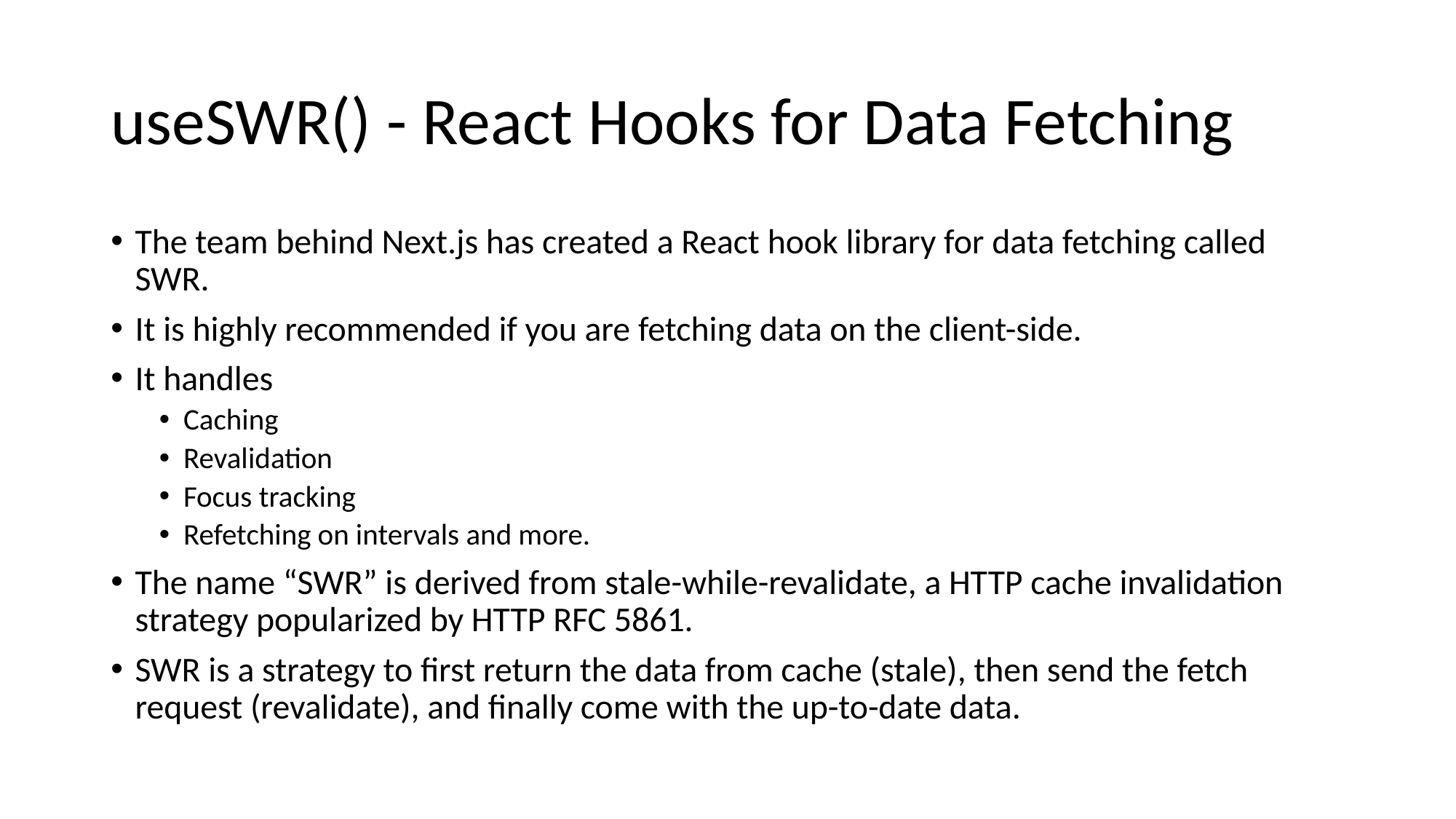

# useSWR() - React Hooks for Data Fetching
The team behind Next.js has created a React hook library for data fetching called SWR.
It is highly recommended if you are fetching data on the client-side.
It handles
Caching
Revalidation
Focus tracking
Refetching on intervals and more.
The name “SWR” is derived from stale-while-revalidate, a HTTP cache invalidation strategy popularized by HTTP RFC 5861.
SWR is a strategy to first return the data from cache (stale), then send the fetch request (revalidate), and finally come with the up-to-date data.